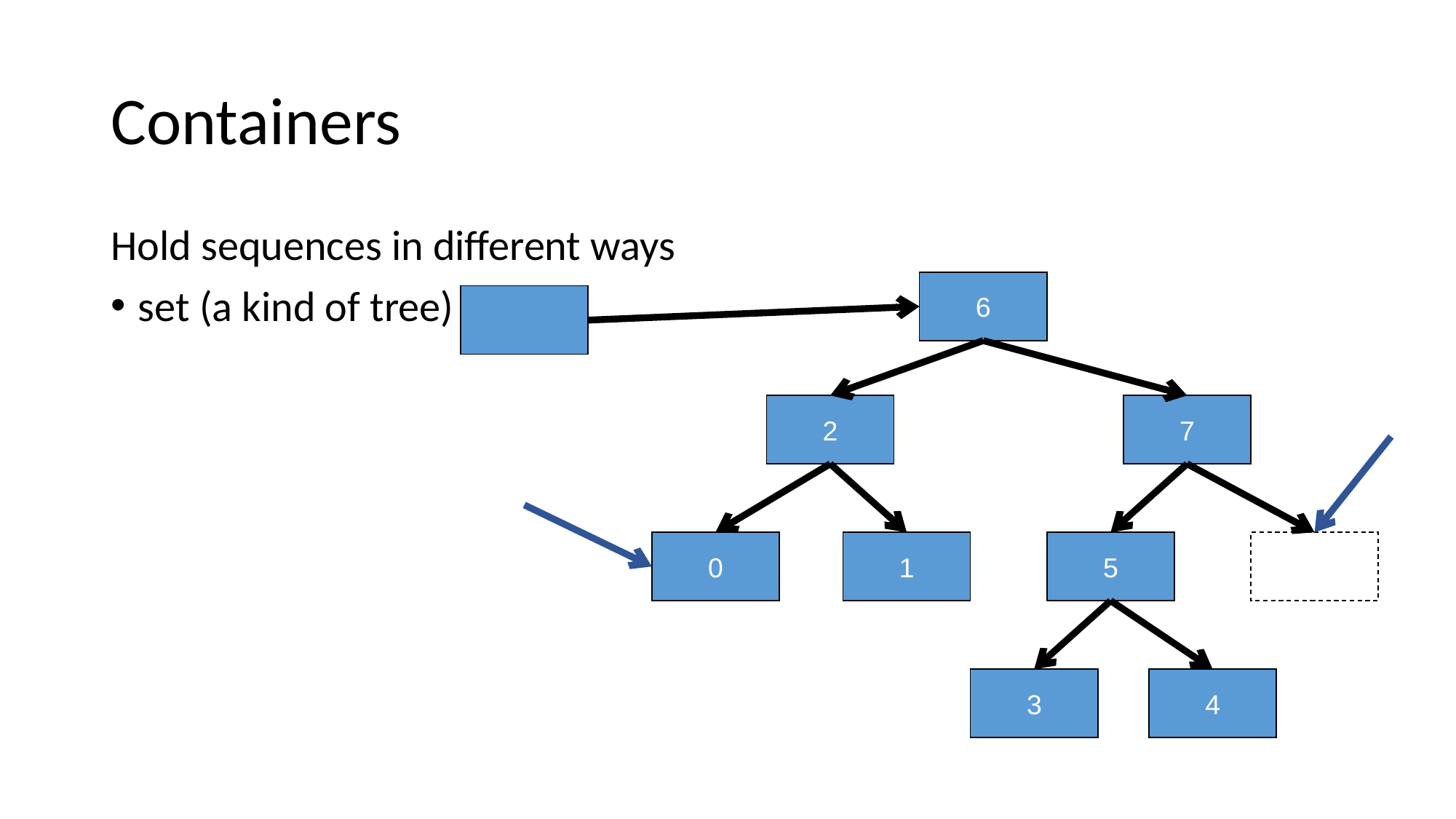

# Containers
Hold sequences in different ways
set (a kind of tree)

6

2
7
0
1
5

3
4